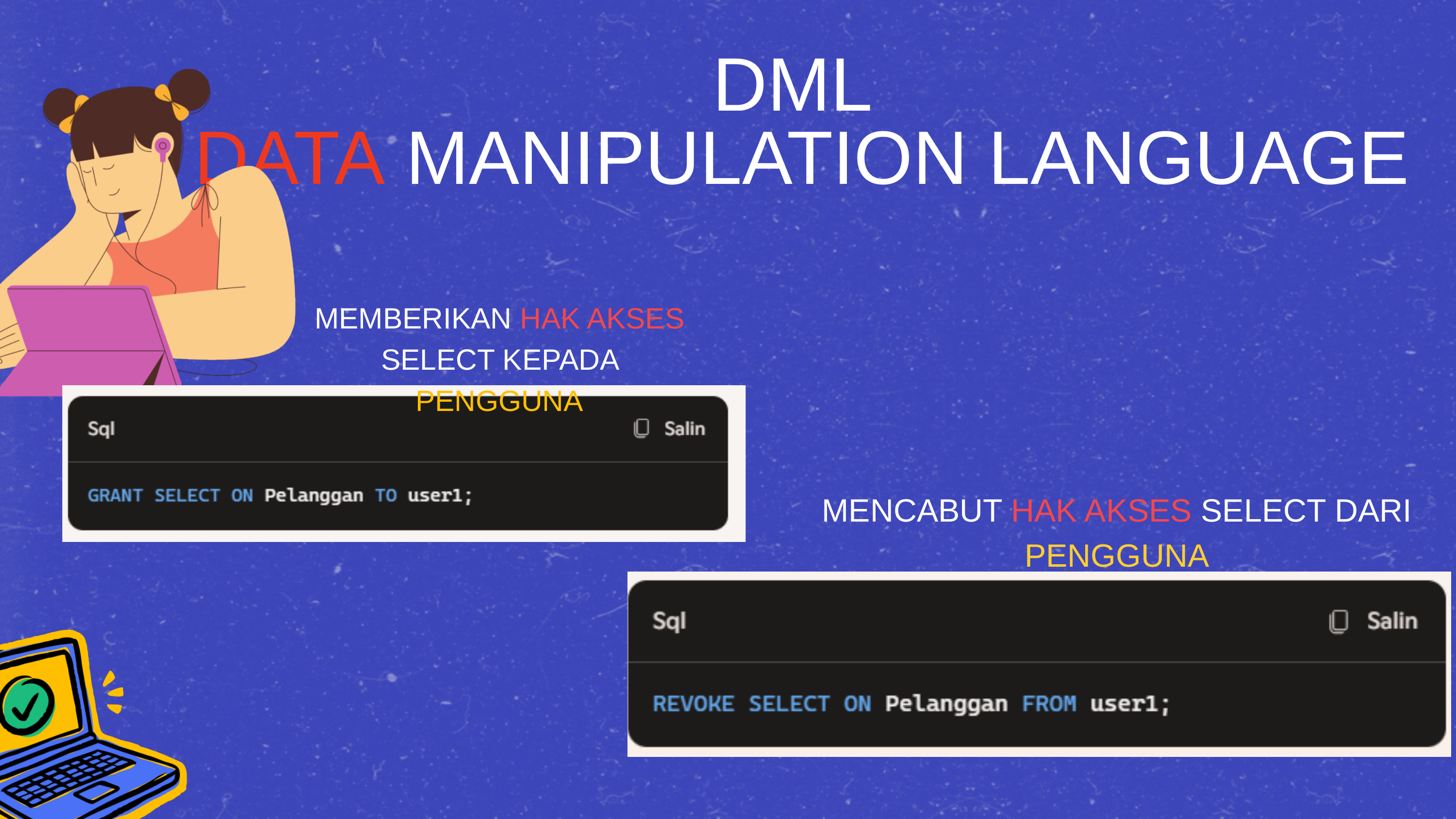

DML
DATA MANIPULATION LANGUAGE

MEMBERIKAN HAK AKSES
SELECT KEPADA PENGGUNA

MENCABUT HAK AKSES SELECT DARI PENGGUNA